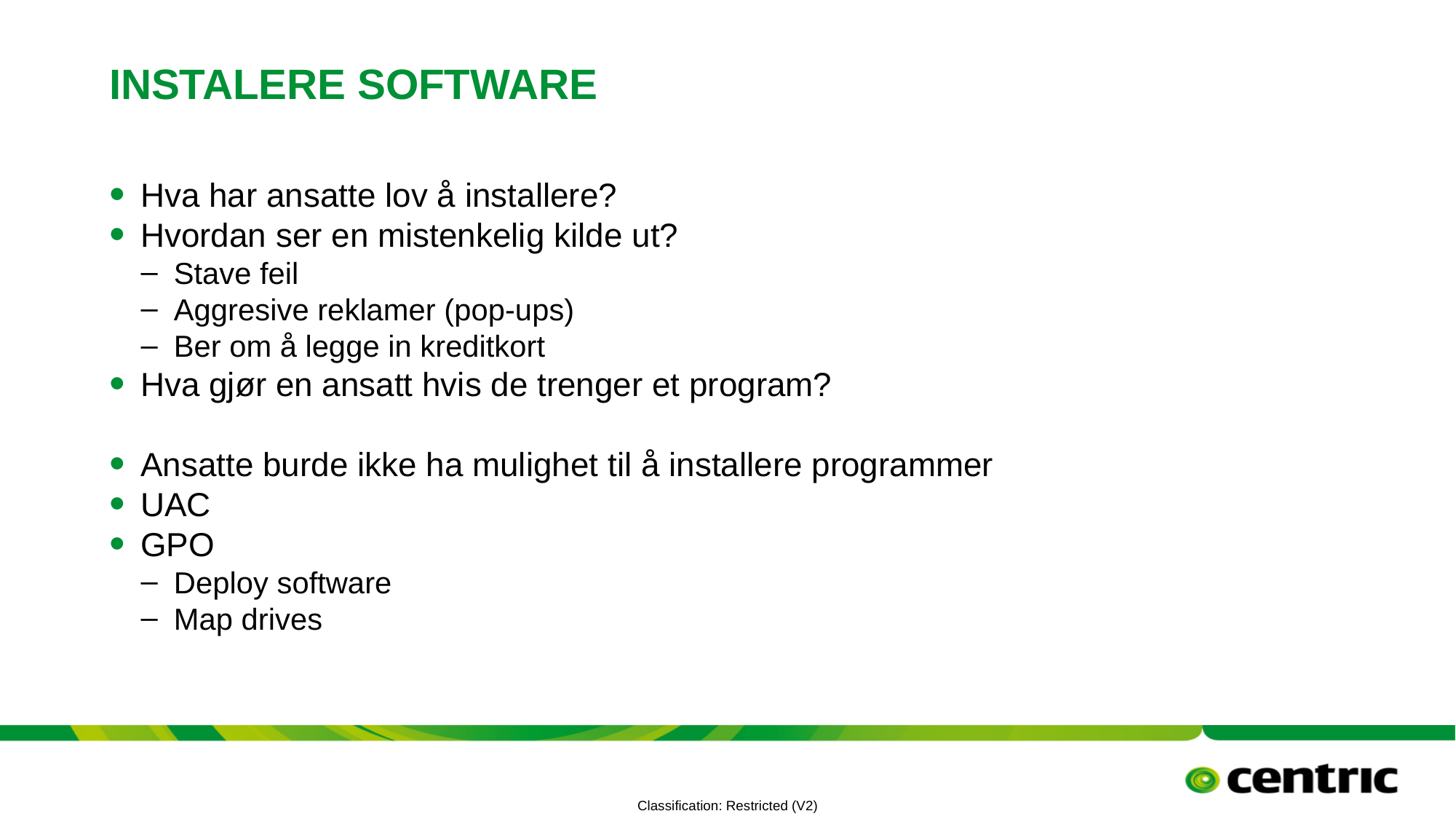

# Instalere software
Hva har ansatte lov å installere?
Hvordan ser en mistenkelig kilde ut?
Stave feil
Aggresive reklamer (pop-ups)
Ber om å legge in kreditkort
Hva gjør en ansatt hvis de trenger et program?

Ansatte burde ikke ha mulighet til å installere programmer
UAC
GPO
Deploy software
Map drives